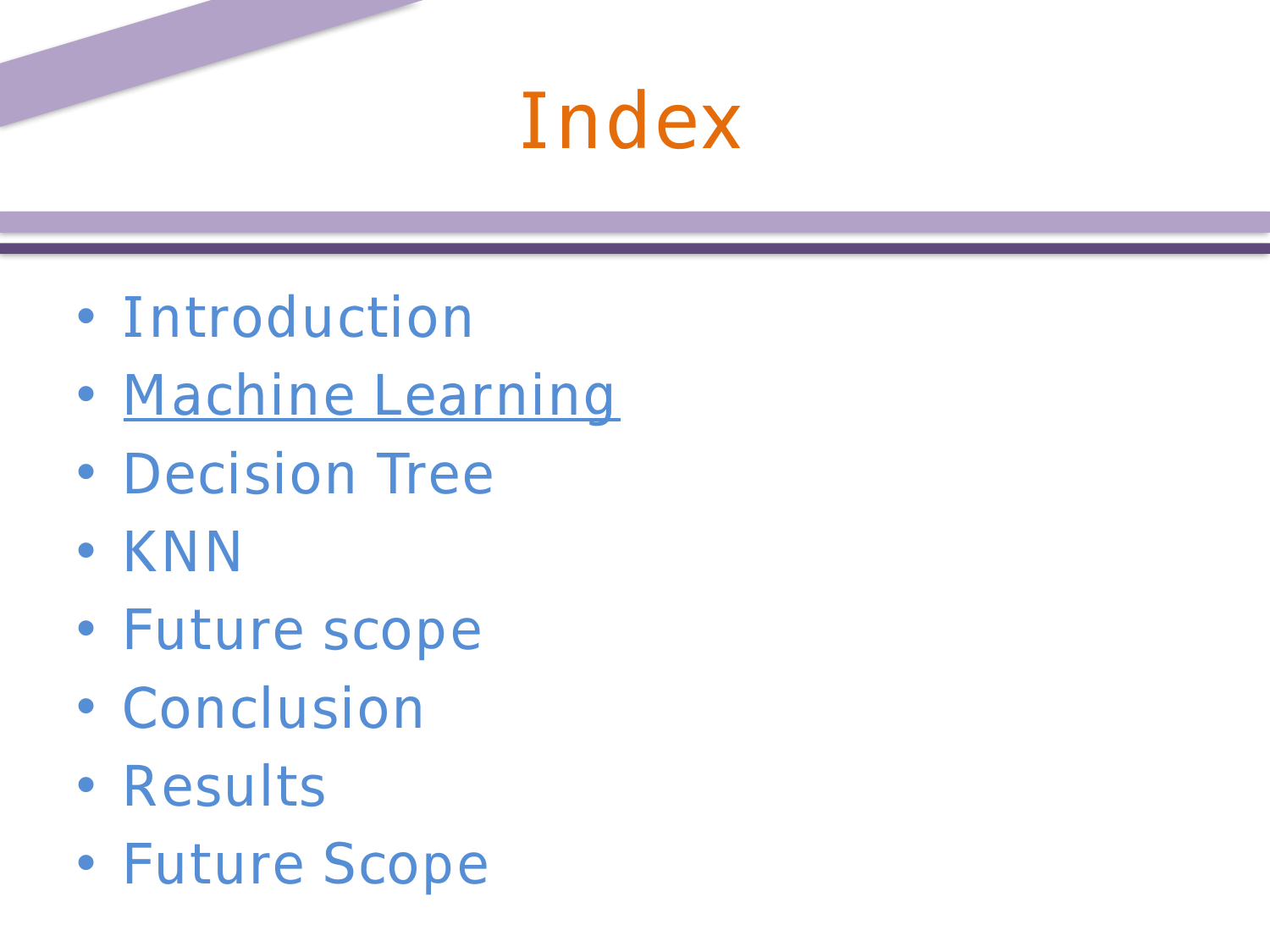

# Index

Introduction
Machine Learning
Decision Tree
KNN
Future scope
Conclusion
Results
Future Scope